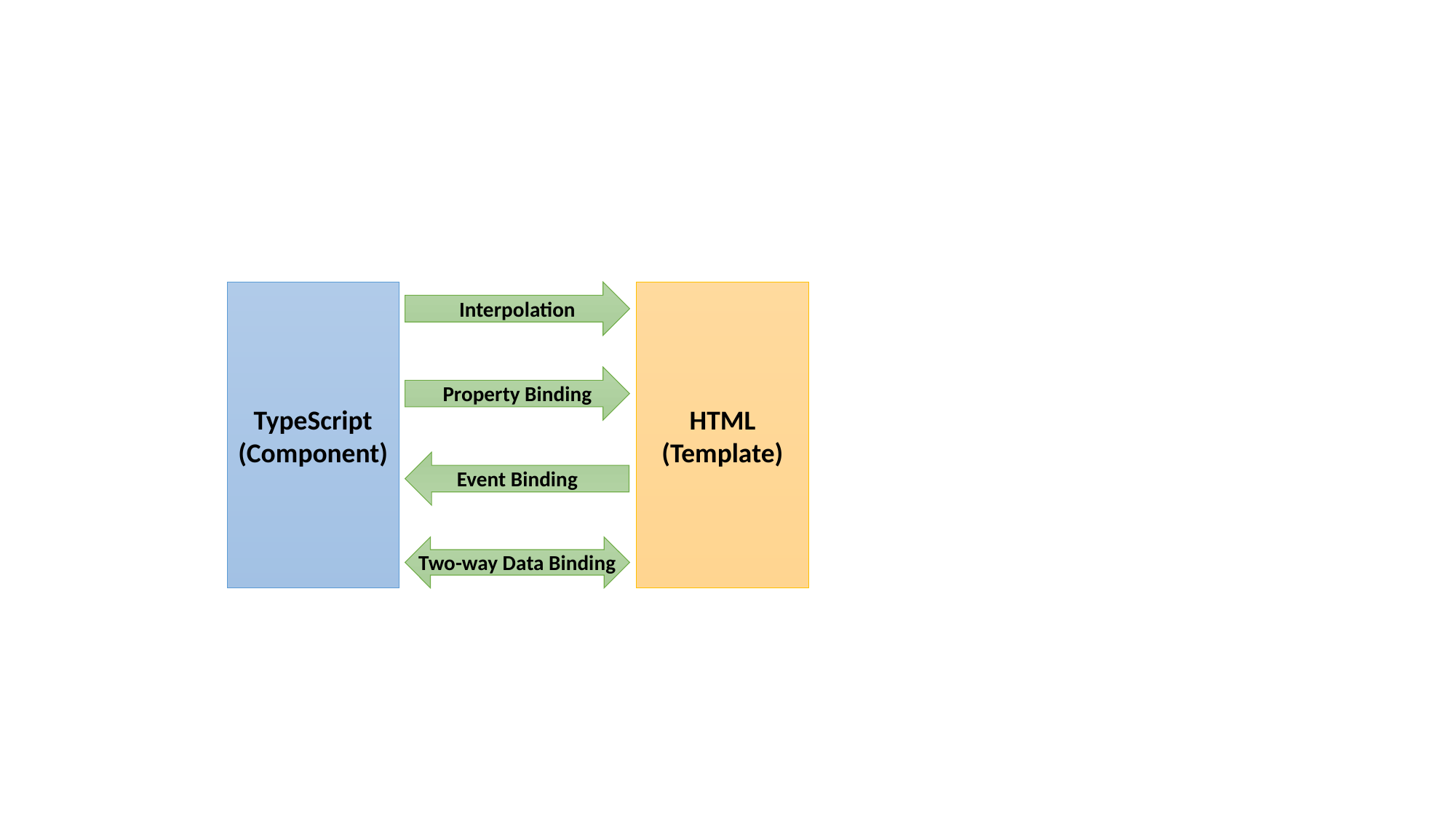

Interpolation
HTML
(Template)
TypeScript
(Component)

Property Binding

Event Binding

Two-way Data Binding